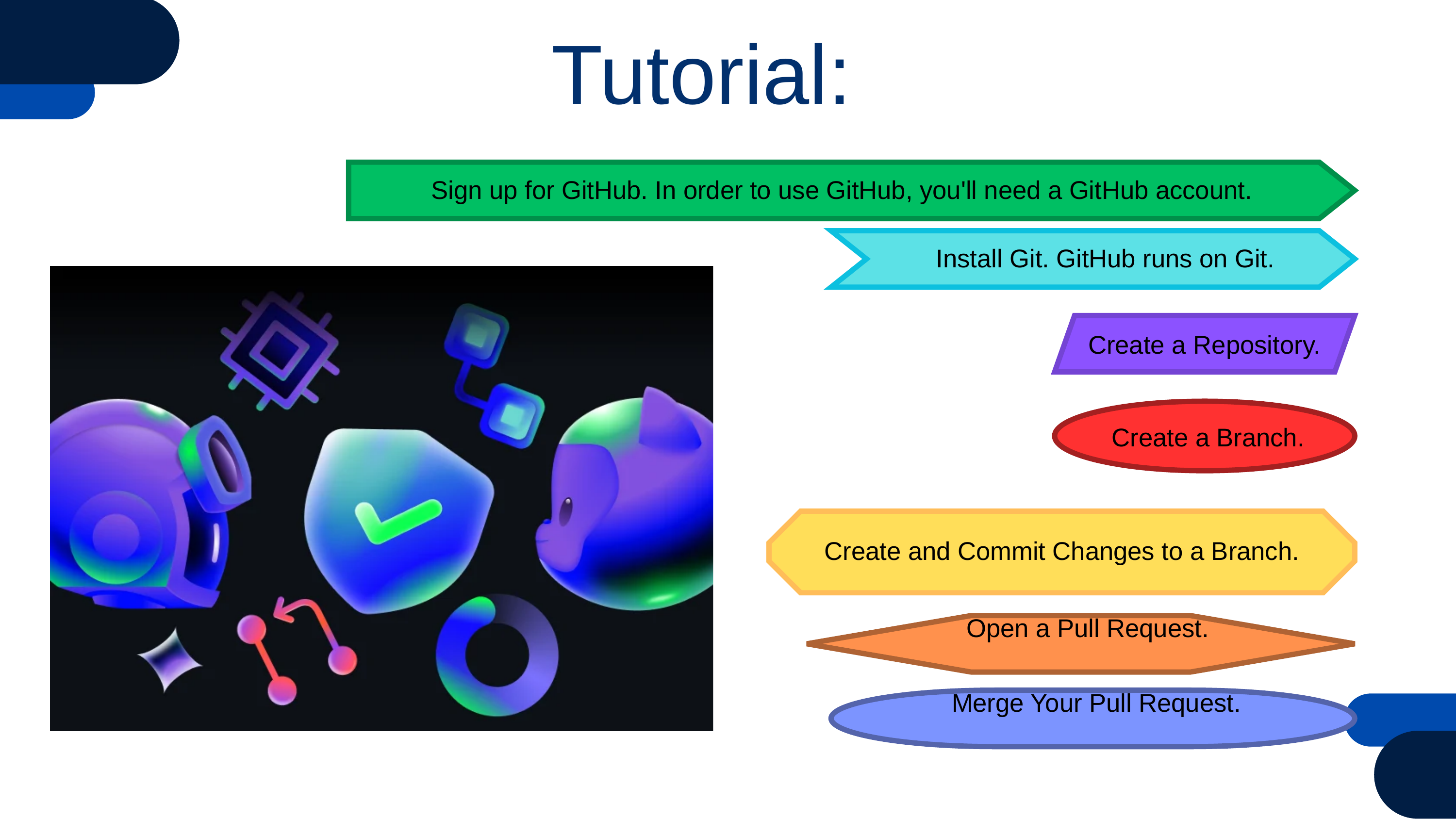

Tutorial:

Sign up for GitHub. In order to use GitHub, you'll need a GitHub account.

 Install Git. GitHub runs on Git.

Create a Repository.

 Create a Branch.

Create and Commit Changes to a Branch.

  Open a Pull Request.

 Merge Your Pull Request.